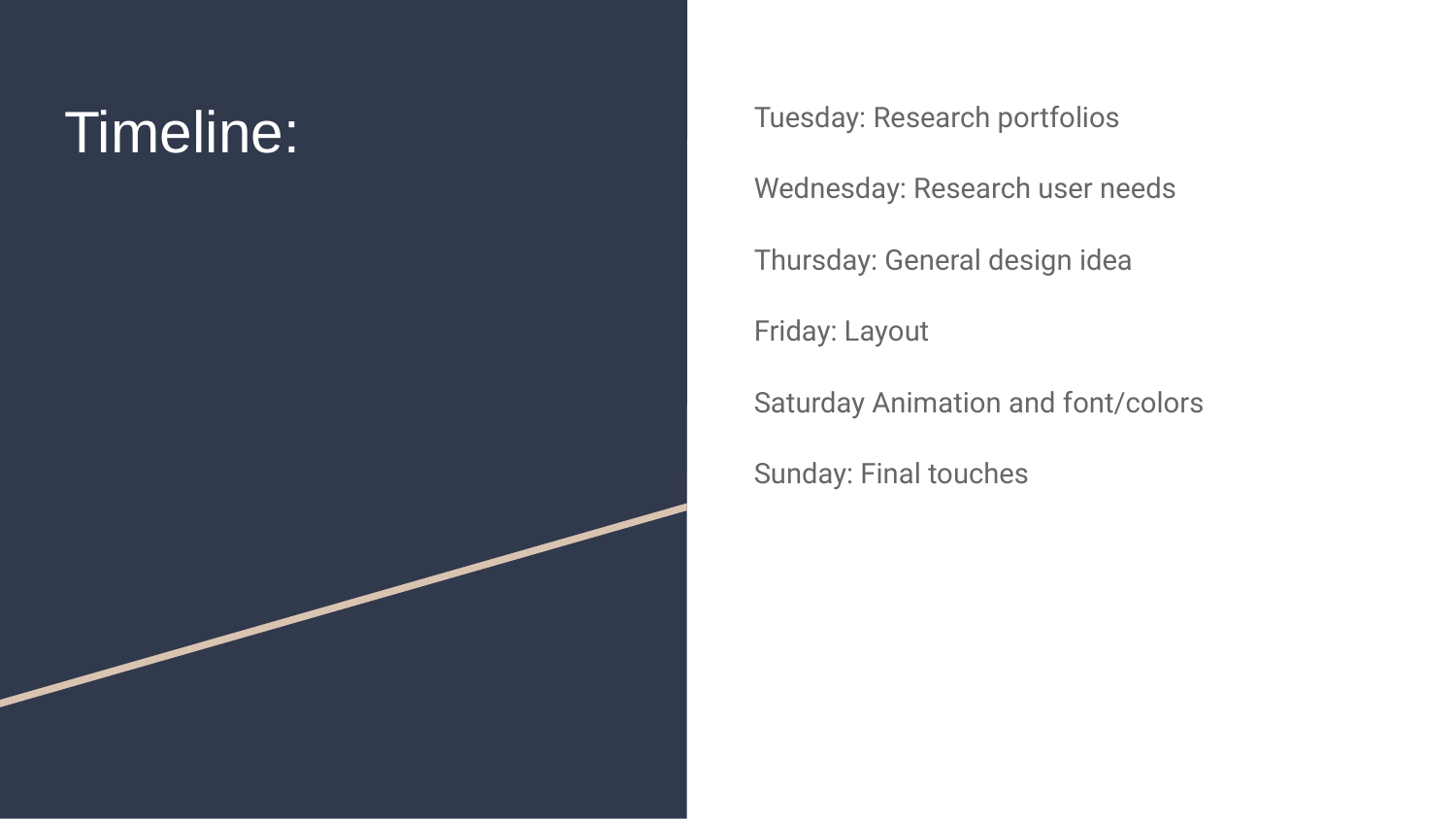

# Timeline:
Tuesday: Research portfolios
Wednesday: Research user needs
Thursday: General design idea
Friday: Layout
Saturday Animation and font/colors
Sunday: Final touches